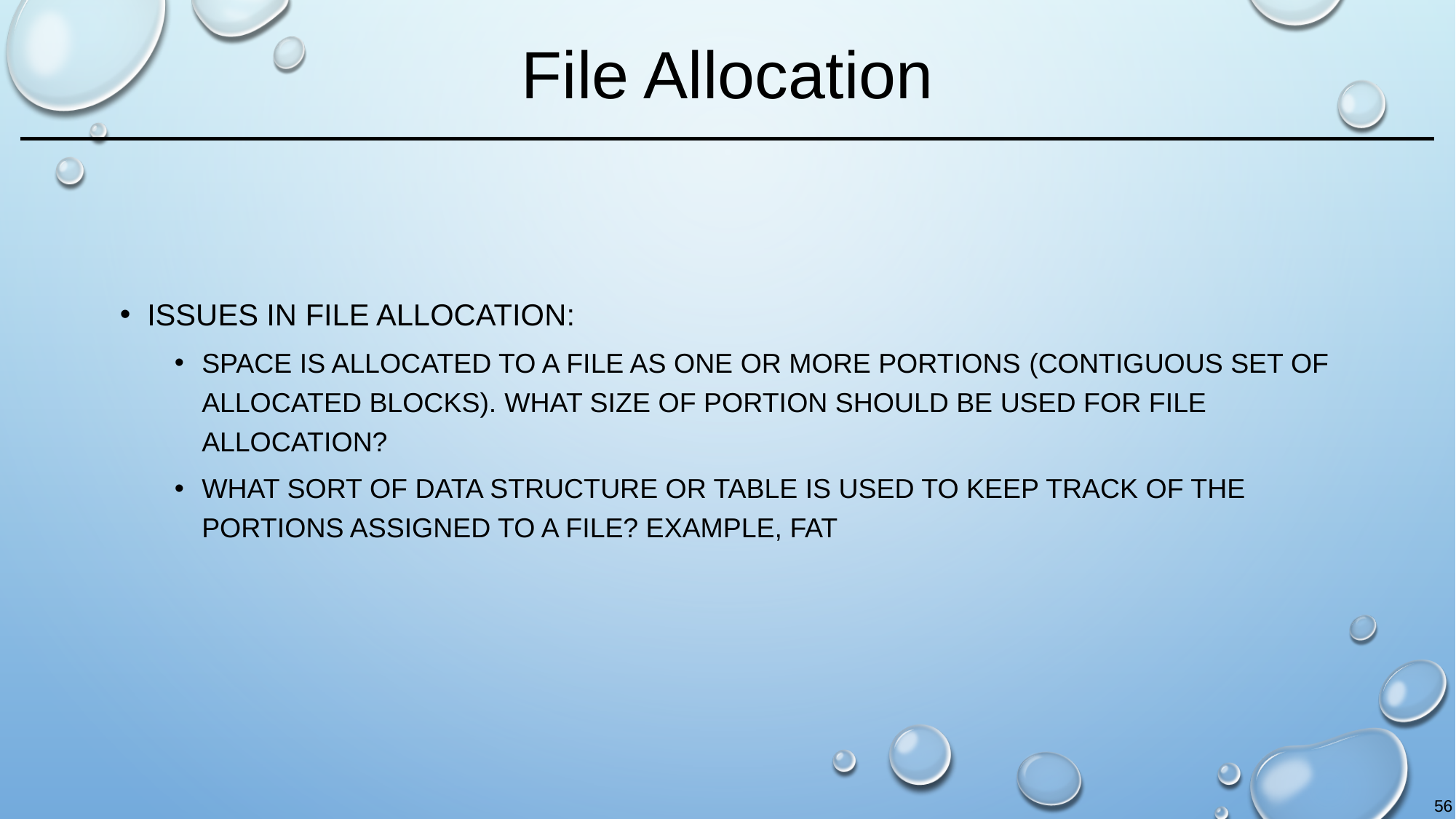

# File Allocation
Issues in file allocation:
Space is allocated to a file as one or more portions (contiguous set of allocated blocks). What size of portion should be used for file allocation?
What sort of data structure or table is used to keep track of the portions assigned to a file? Example, FAT
56